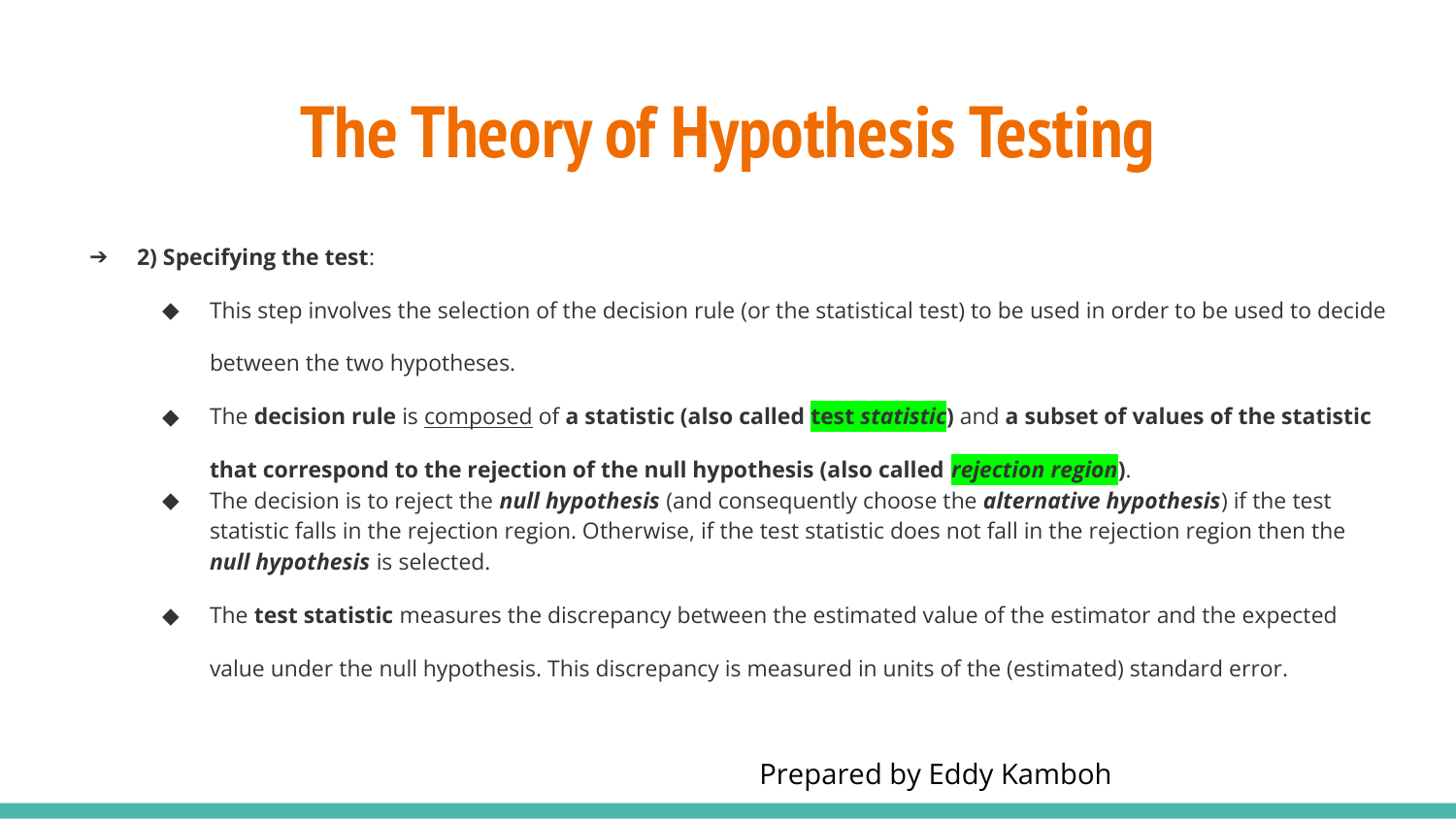

# The Theory of Hypothesis Testing
2) Specifying the test:
This step involves the selection of the decision rule (or the statistical test) to be used in order to be used to decide between the two hypotheses.
The decision rule is composed of a statistic (also called test statistic) and a subset of values of the statistic that correspond to the rejection of the null hypothesis (also called rejection region).
The decision is to reject the null hypothesis (and consequently choose the alternative hypothesis) if the test statistic falls in the rejection region. Otherwise, if the test statistic does not fall in the rejection region then the null hypothesis is selected.
The test statistic measures the discrepancy between the estimated value of the estimator and the expected value under the null hypothesis. This discrepancy is measured in units of the (estimated) standard error.